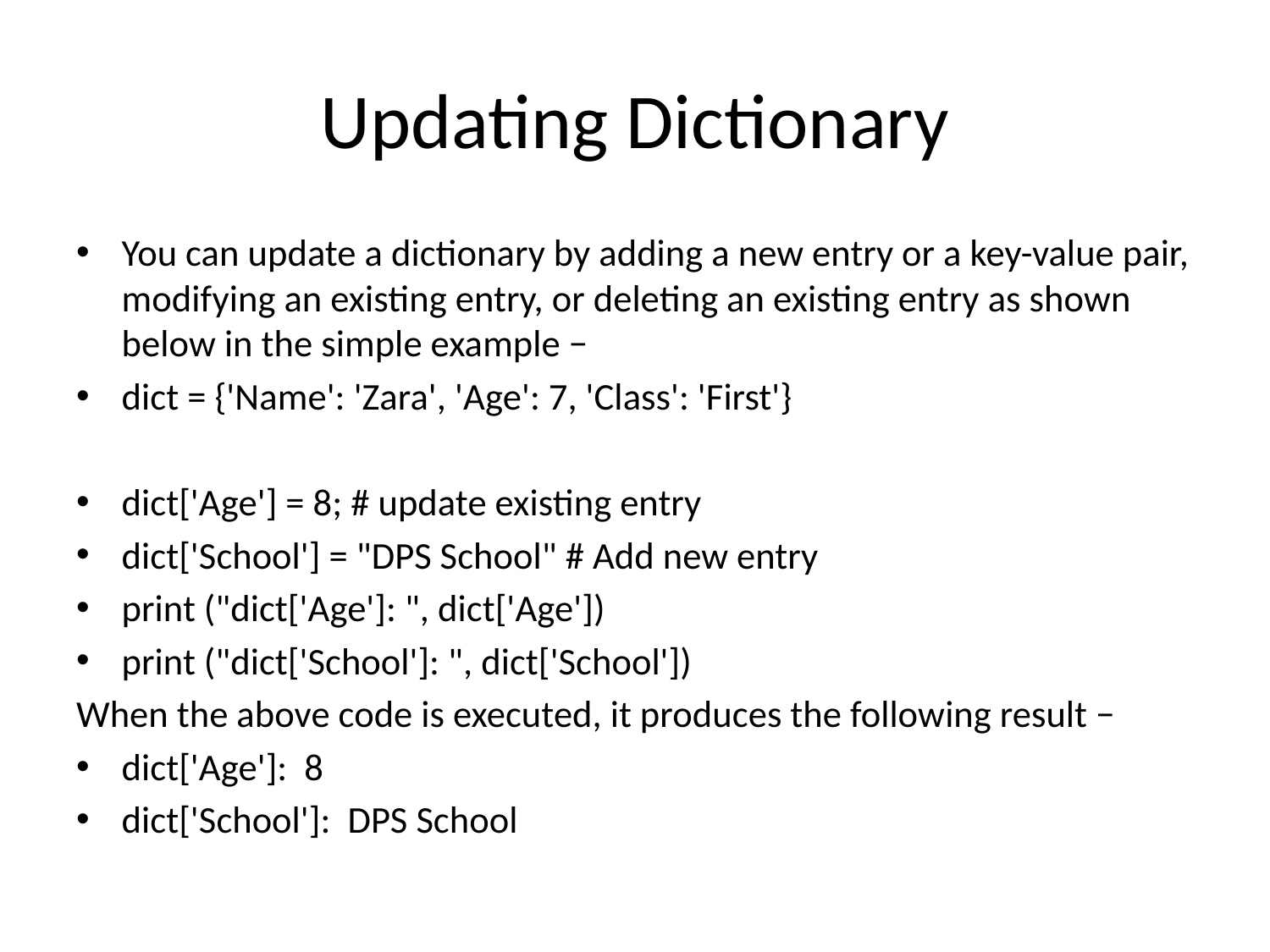

# Updating Dictionary
You can update a dictionary by adding a new entry or a key-value pair, modifying an existing entry, or deleting an existing entry as shown below in the simple example −
dict = {'Name': 'Zara', 'Age': 7, 'Class': 'First'}

dict['Age'] = 8; # update existing entry
dict['School'] = "DPS School" # Add new entry
print ("dict['Age']: ", dict['Age'])
print ("dict['School']: ", dict['School'])
When the above code is executed, it produces the following result −
dict['Age']:  8
dict['School']:  DPS School